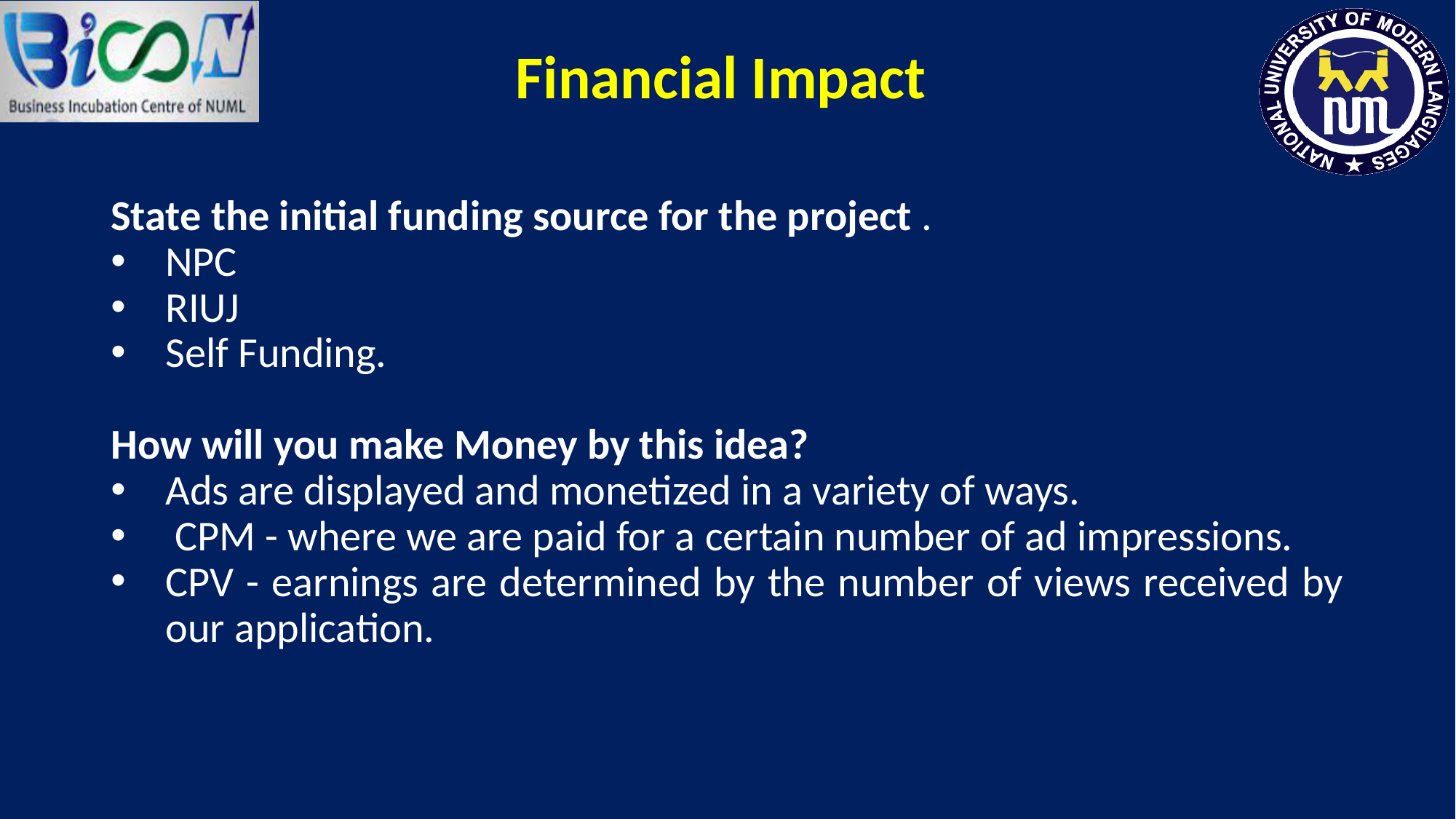

# Financial Impact

State the initial funding source for the project .
NPC
RIUJ
Self Funding.

How will you make Money by this idea?
Ads are displayed and monetized in a variety of ways.
 CPM - where we are paid for a certain number of ad impressions.
CPV - earnings are determined by the number of views received by our application.